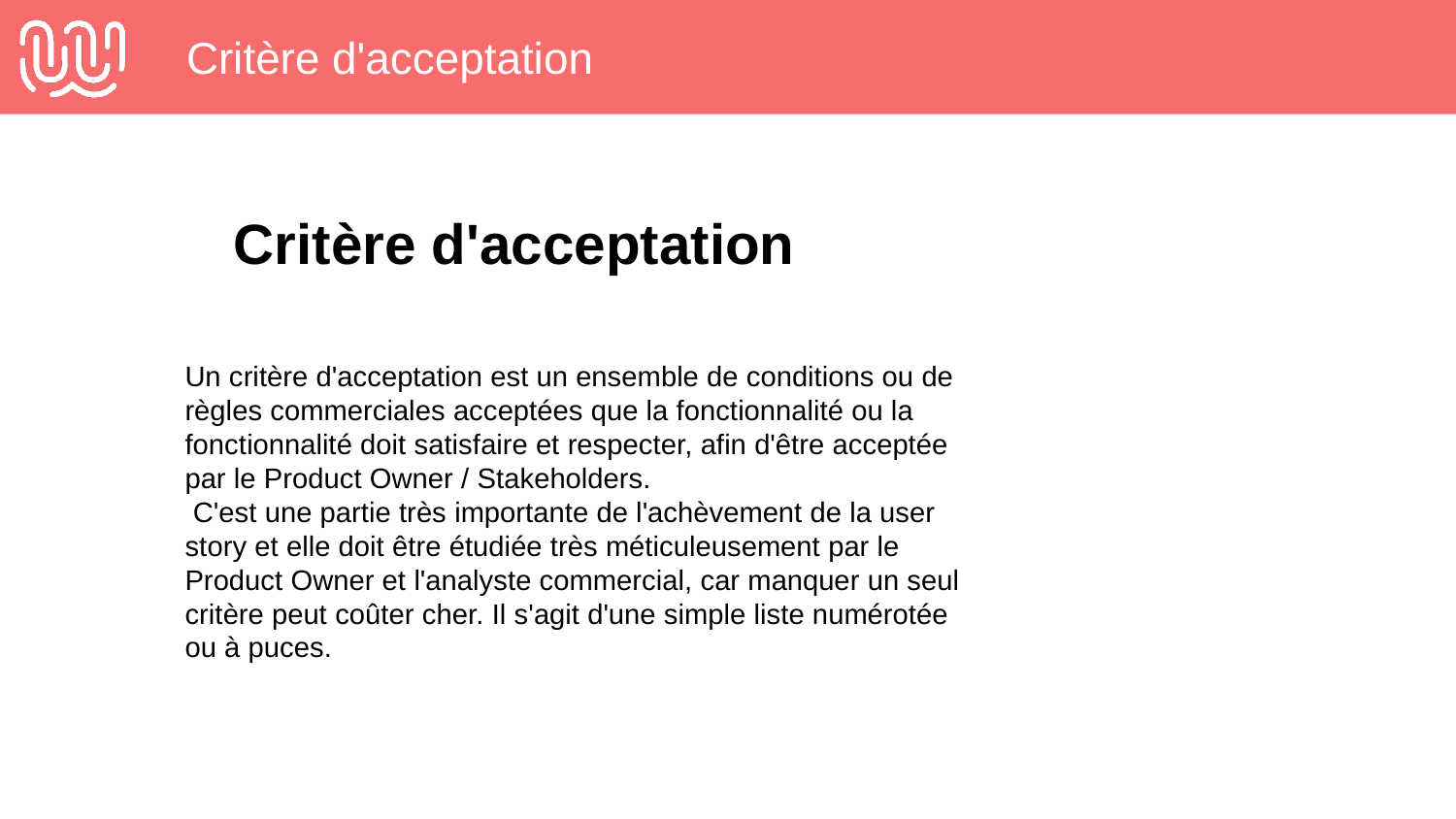

# Critère d'acceptation
Critère d'acceptation
Un critère d'acceptation est un ensemble de conditions ou de règles commerciales acceptées que la fonctionnalité ou la fonctionnalité doit satisfaire et respecter, afin d'être acceptée par le Product Owner / Stakeholders.
 C'est une partie très importante de l'achèvement de la user story et elle doit être étudiée très méticuleusement par le Product Owner et l'analyste commercial, car manquer un seul critère peut coûter cher. Il s'agit d'une simple liste numérotée ou à puces.